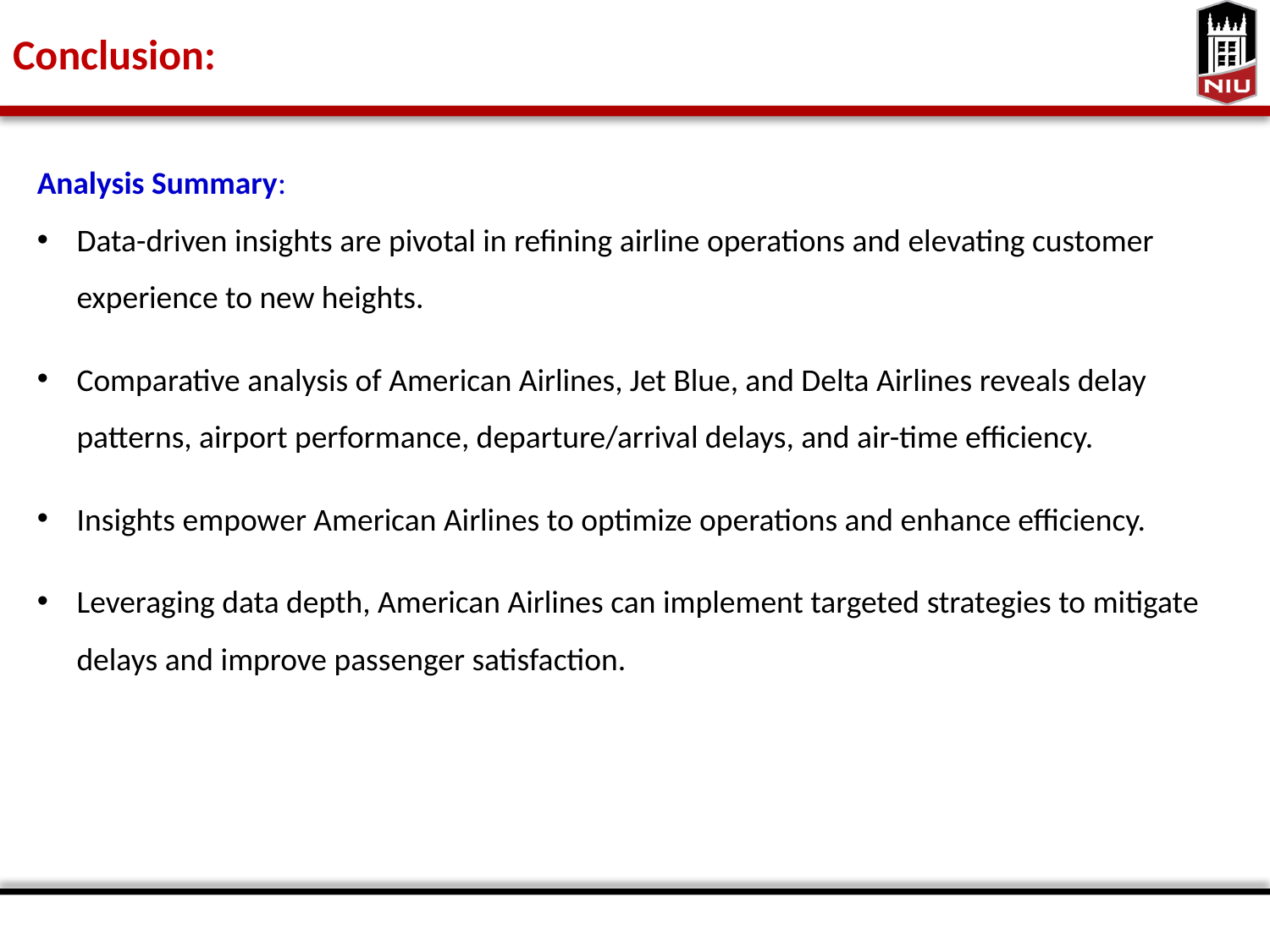

# Conclusion:
Analysis Summary:
Data-driven insights are pivotal in refining airline operations and elevating customer experience to new heights.

Comparative analysis of American Airlines, Jet Blue, and Delta Airlines reveals delay patterns, airport performance, departure/arrival delays, and air-time efficiency.

Insights empower American Airlines to optimize operations and enhance efficiency.

Leveraging data depth, American Airlines can implement targeted strategies to mitigate delays and improve passenger satisfaction.